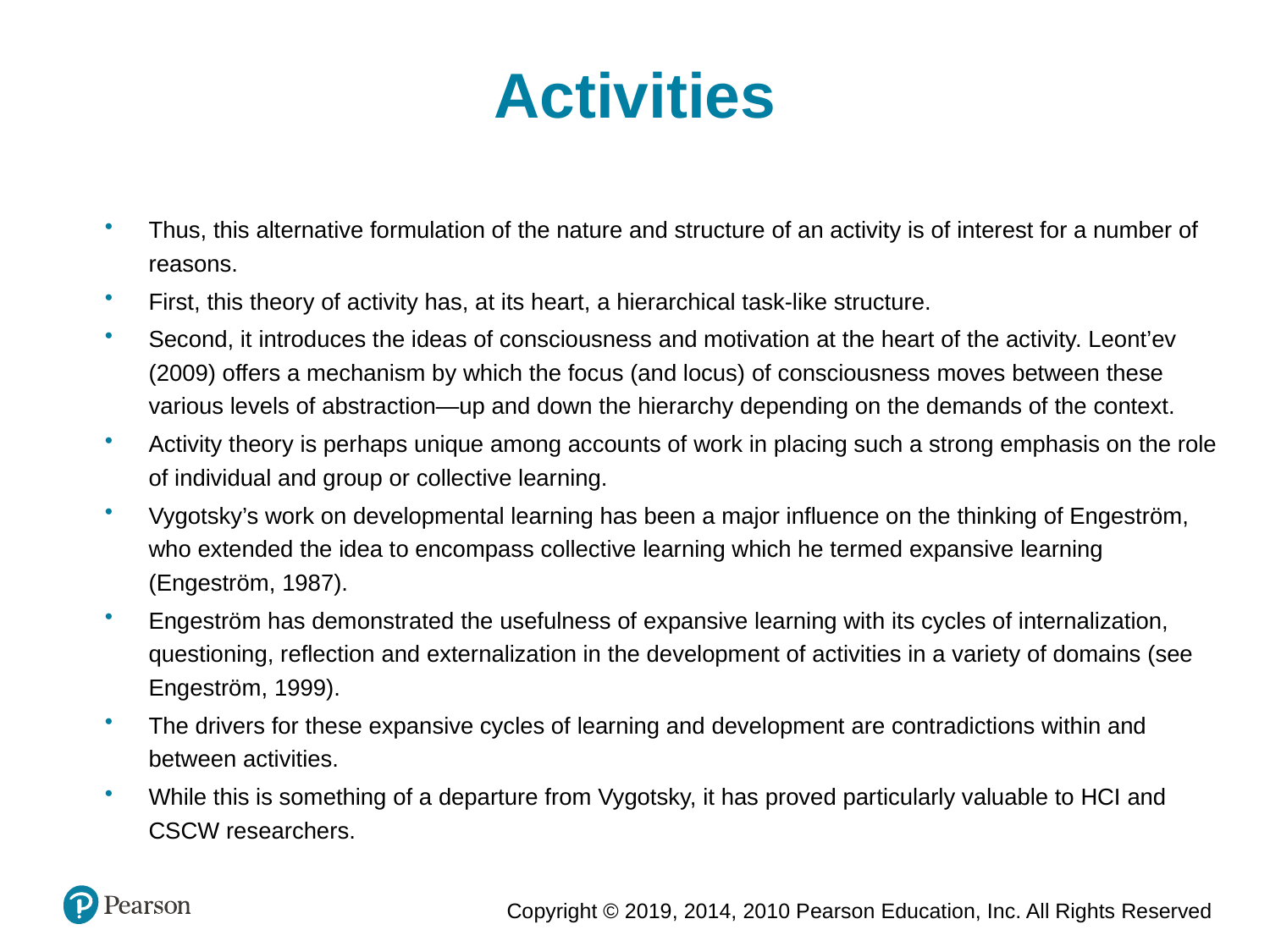

Activities
Thus, this alternative formulation of the nature and structure of an activity is of interest for a number of reasons.
First, this theory of activity has, at its heart, a hierarchical task-like structure.
Second, it introduces the ideas of consciousness and motivation at the heart of the activity. Leont’ev (2009) offers a mechanism by which the focus (and locus) of consciousness moves between these various levels of abstraction—up and down the hierarchy depending on the demands of the context.
Activity theory is perhaps unique among accounts of work in placing such a strong emphasis on the role of individual and group or collective learning.
Vygotsky’s work on developmental learning has been a major influence on the thinking of Engeström, who extended the idea to encompass collective learning which he termed expansive learning (Engeström, 1987).
Engeström has demonstrated the usefulness of expansive learning with its cycles of internalization, questioning, reflection and externalization in the development of activities in a variety of domains (see Engeström, 1999).
The drivers for these expansive cycles of learning and development are contradictions within and between activities.
While this is something of a departure from Vygotsky, it has proved particularly valuable to HCI and CSCW researchers.